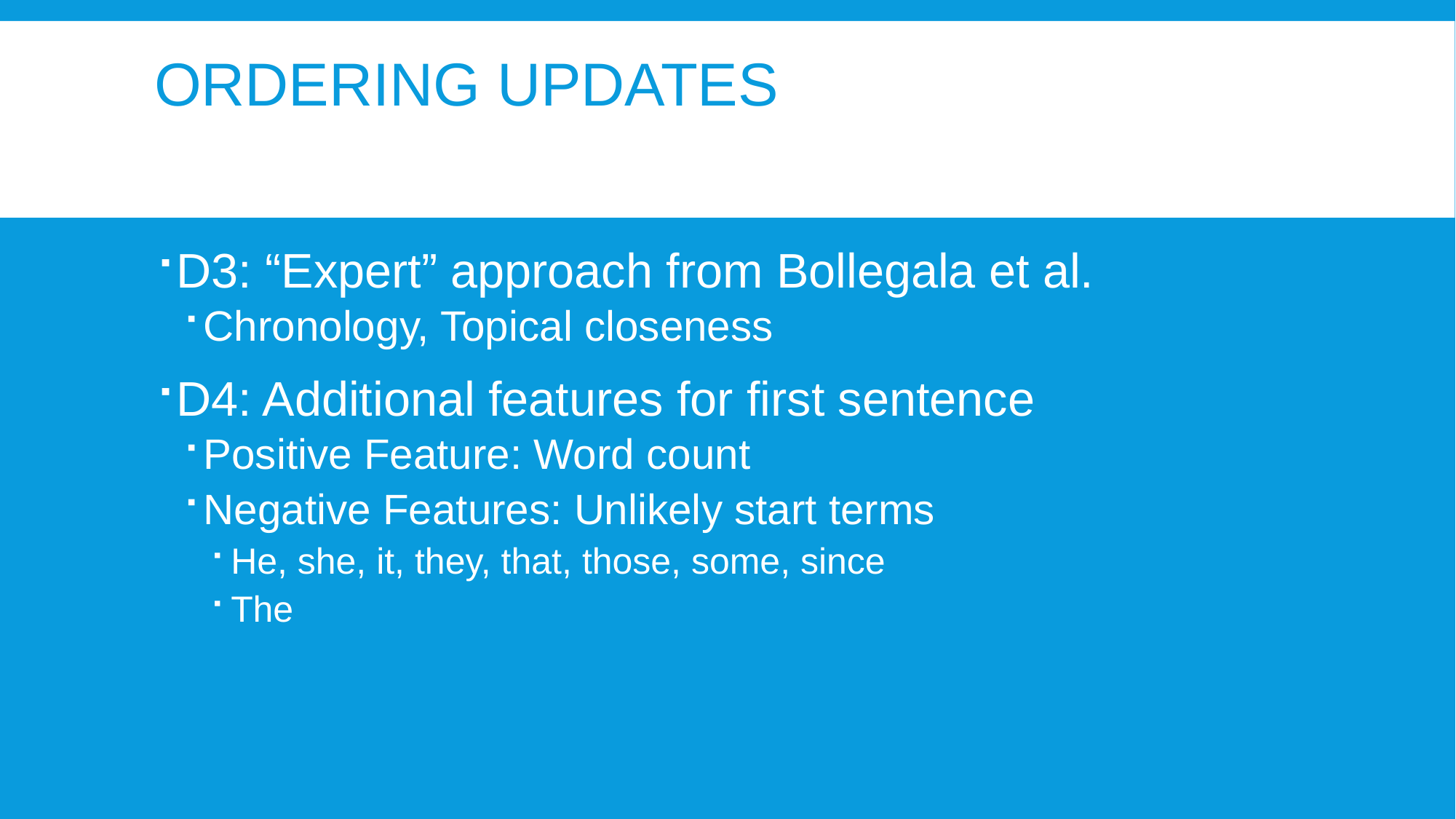

# Ordering Updates
D3: “Expert” approach from Bollegala et al.
Chronology, Topical closeness
D4: Additional features for first sentence
Positive Feature: Word count
Negative Features: Unlikely start terms
He, she, it, they, that, those, some, since
The